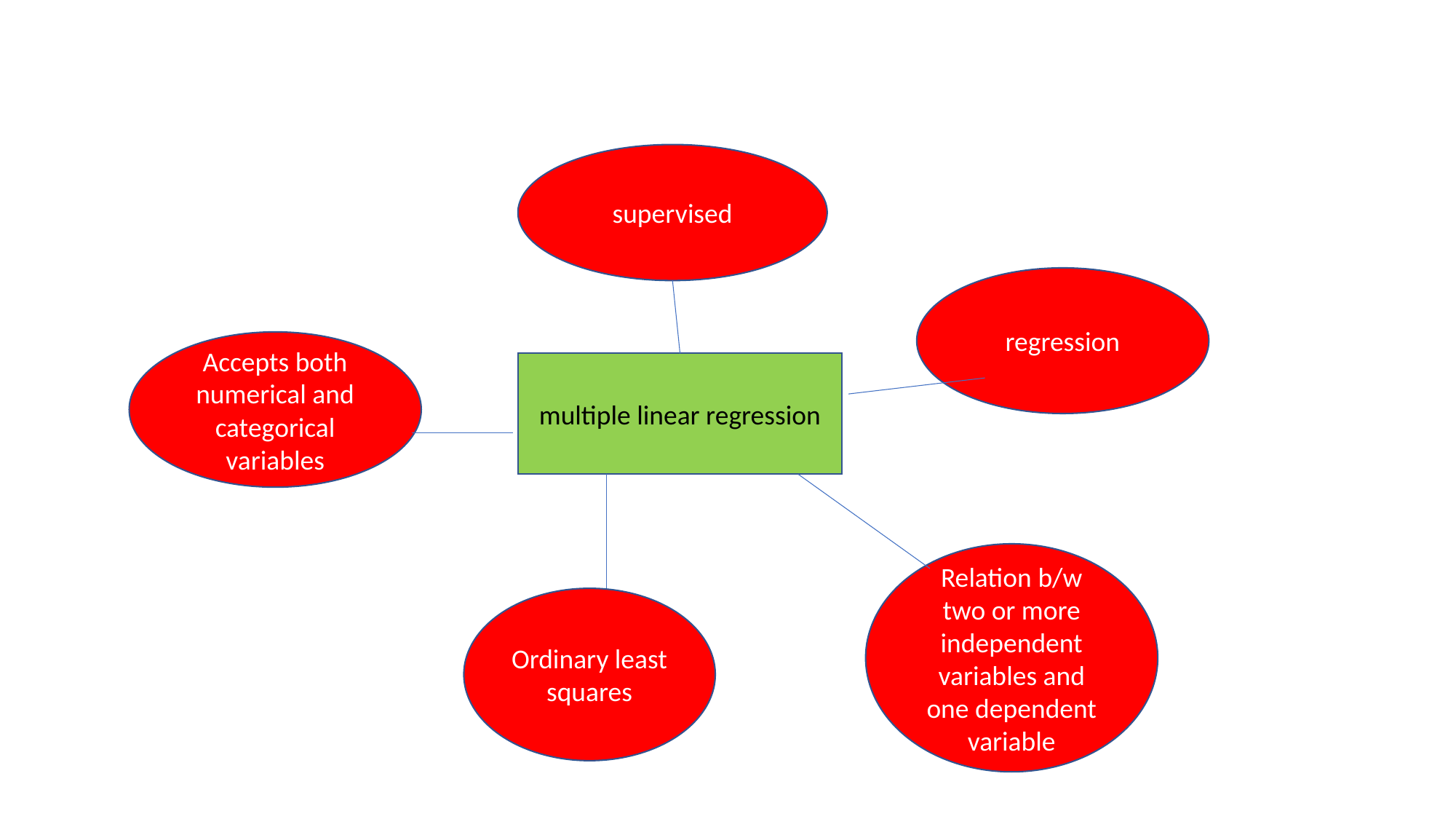

supervised
regression
Accepts both numerical and categorical variables
multiple linear regression
Relation b/w two or more independent variables and one dependent variable
Ordinary least squares